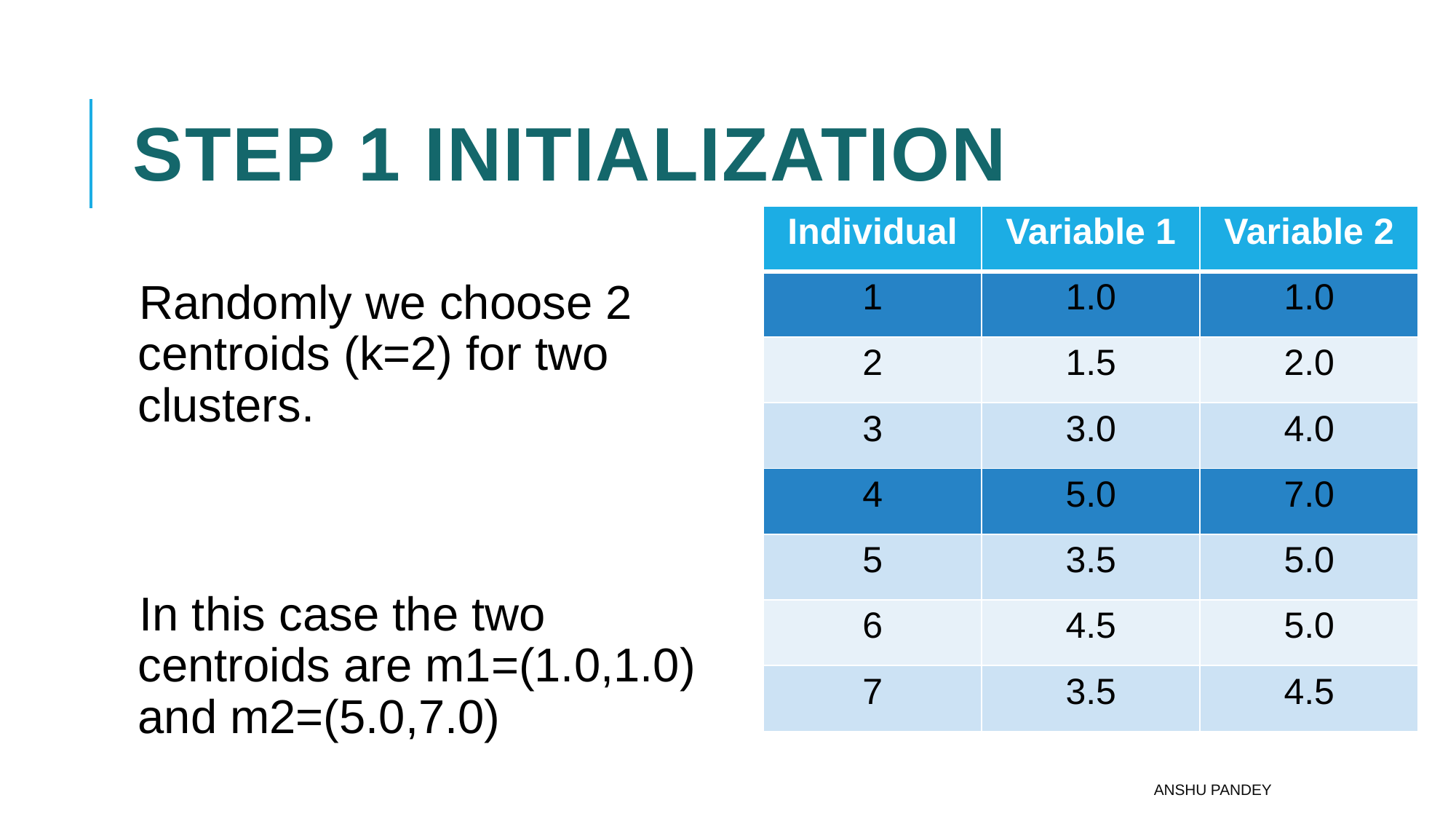

# Step 1 Initialization
| Individual | Variable 1 | Variable 2 |
| --- | --- | --- |
| 1 | 1.0 | 1.0 |
| 2 | 1.5 | 2.0 |
| 3 | 3.0 | 4.0 |
| 4 | 5.0 | 7.0 |
| 5 | 3.5 | 5.0 |
| 6 | 4.5 | 5.0 |
| 7 | 3.5 | 4.5 |
Randomly we choose 2 centroids (k=2) for two clusters.

In this case the two centroids are m1=(1.0,1.0) and m2=(5.0,7.0)
Anshu Pandey